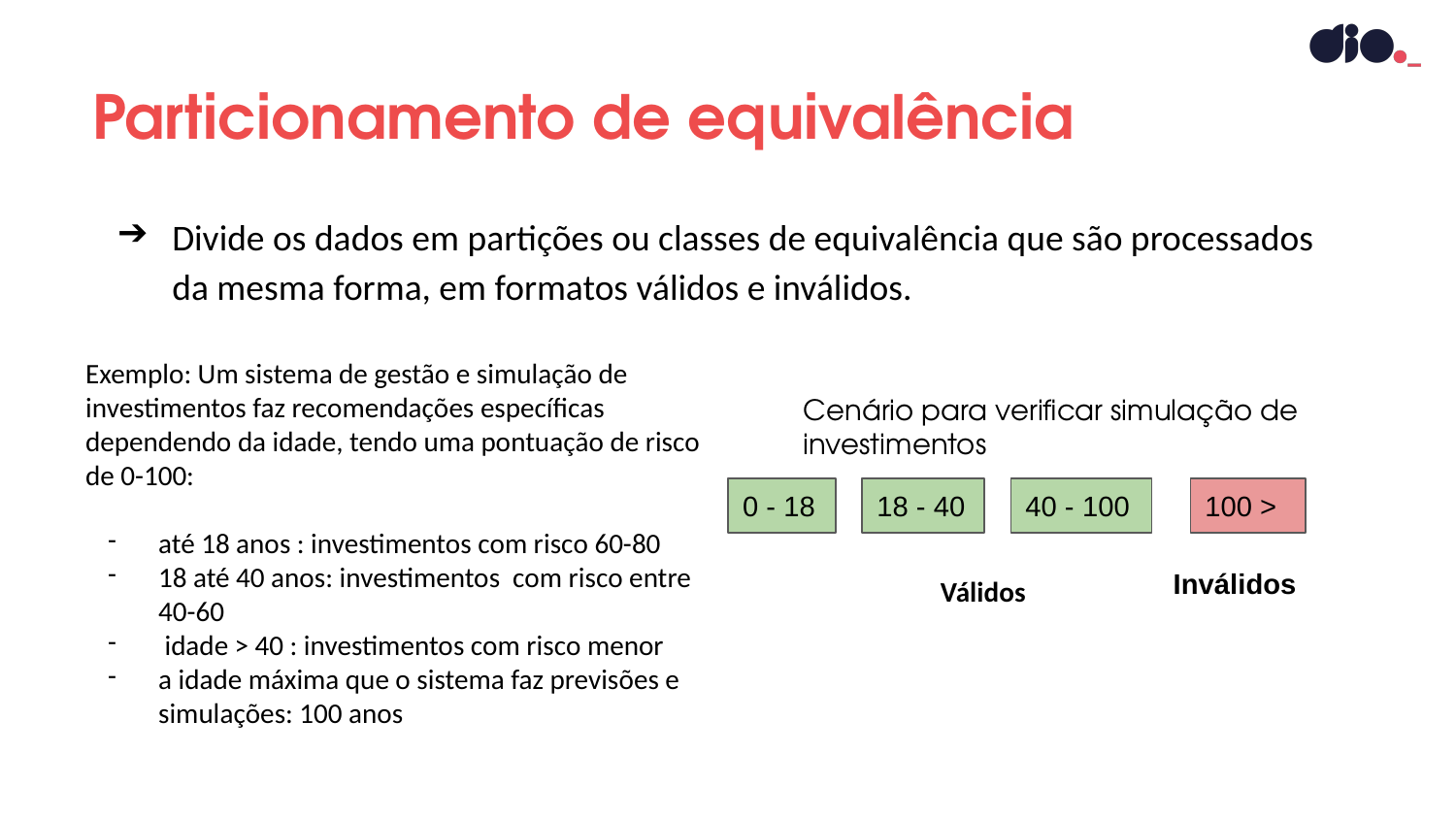

Particionamento de equivalência
Divide os dados em partições ou classes de equivalência que são processados da mesma forma, em formatos válidos e inválidos.

Exemplo: Um sistema de gestão e simulação de investimentos faz recomendações específicas dependendo da idade, tendo uma pontuação de risco de 0-100:

até 18 anos : investimentos com risco 60-80
18 até 40 anos: investimentos  com risco entre 40-60
 idade > 40 : investimentos com risco menor
a idade máxima que o sistema faz previsões e simulações: 100 anos

Cenário para verificar simulação de investimentos
0 - 18
18 - 40
40 - 100
100 >
Inválidos
Válidos